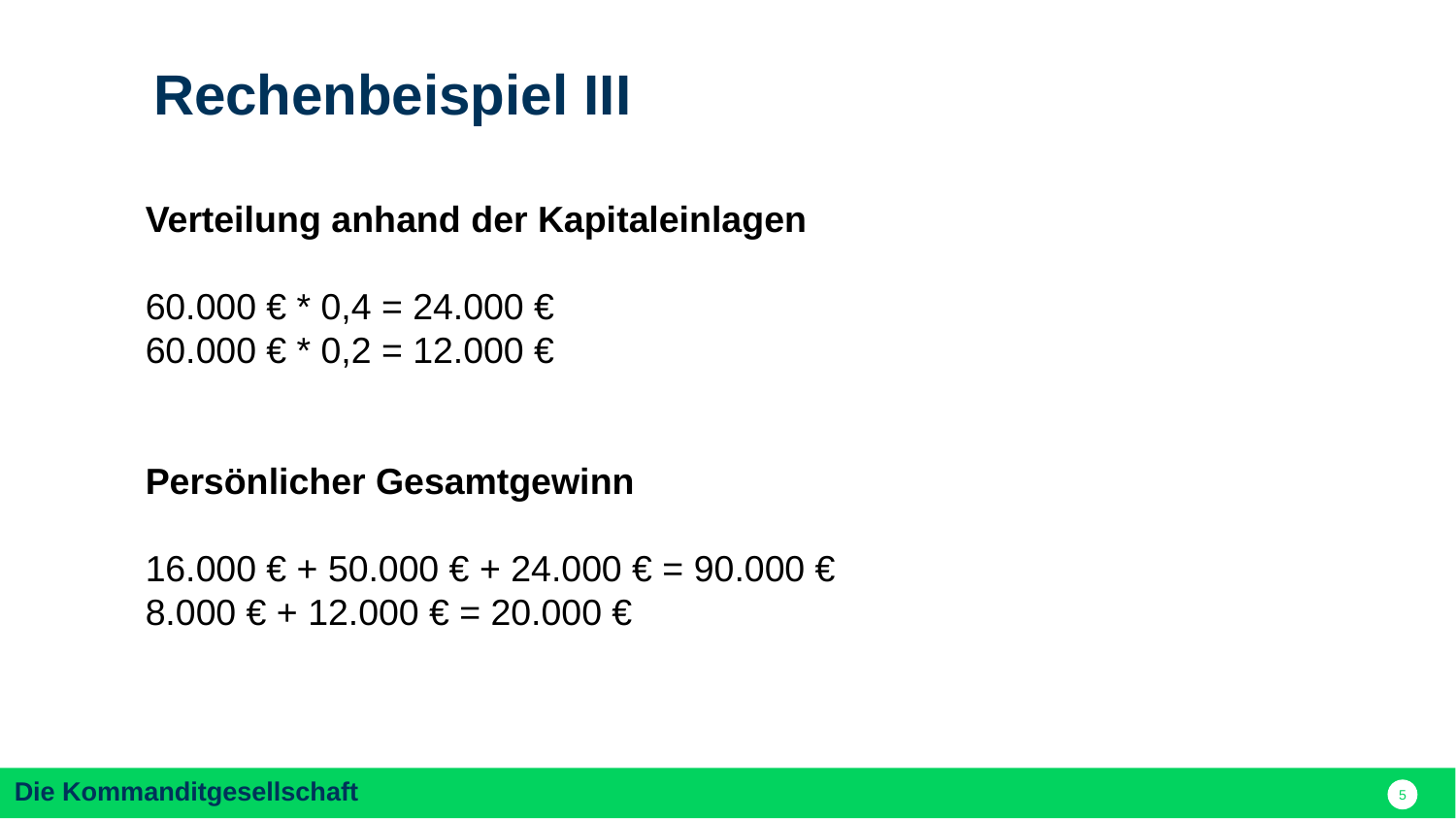

Rechenbeispiel III

Verteilung anhand der Kapitaleinlagen

60.000 € * 0,4 = 24.000 €
60.000 € * 0,2 = 12.000 €

Persönlicher Gesamtgewinn

16.000 € + 50.000 € + 24.000 € = 90.000 €
8.000 € + 12.000 € = 20.000 €